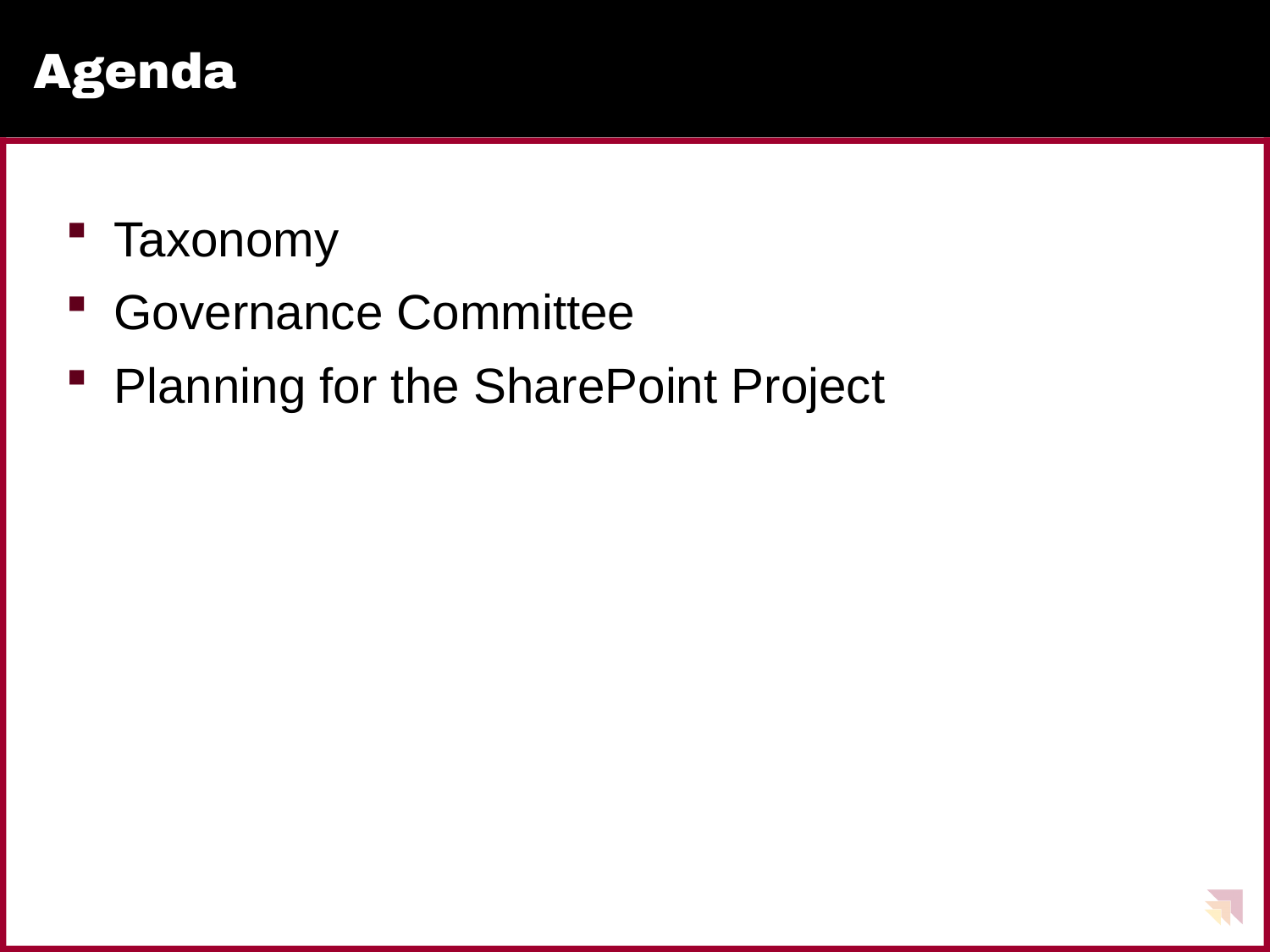

# Agenda
Taxonomy
Governance Committee
Planning for the SharePoint Project